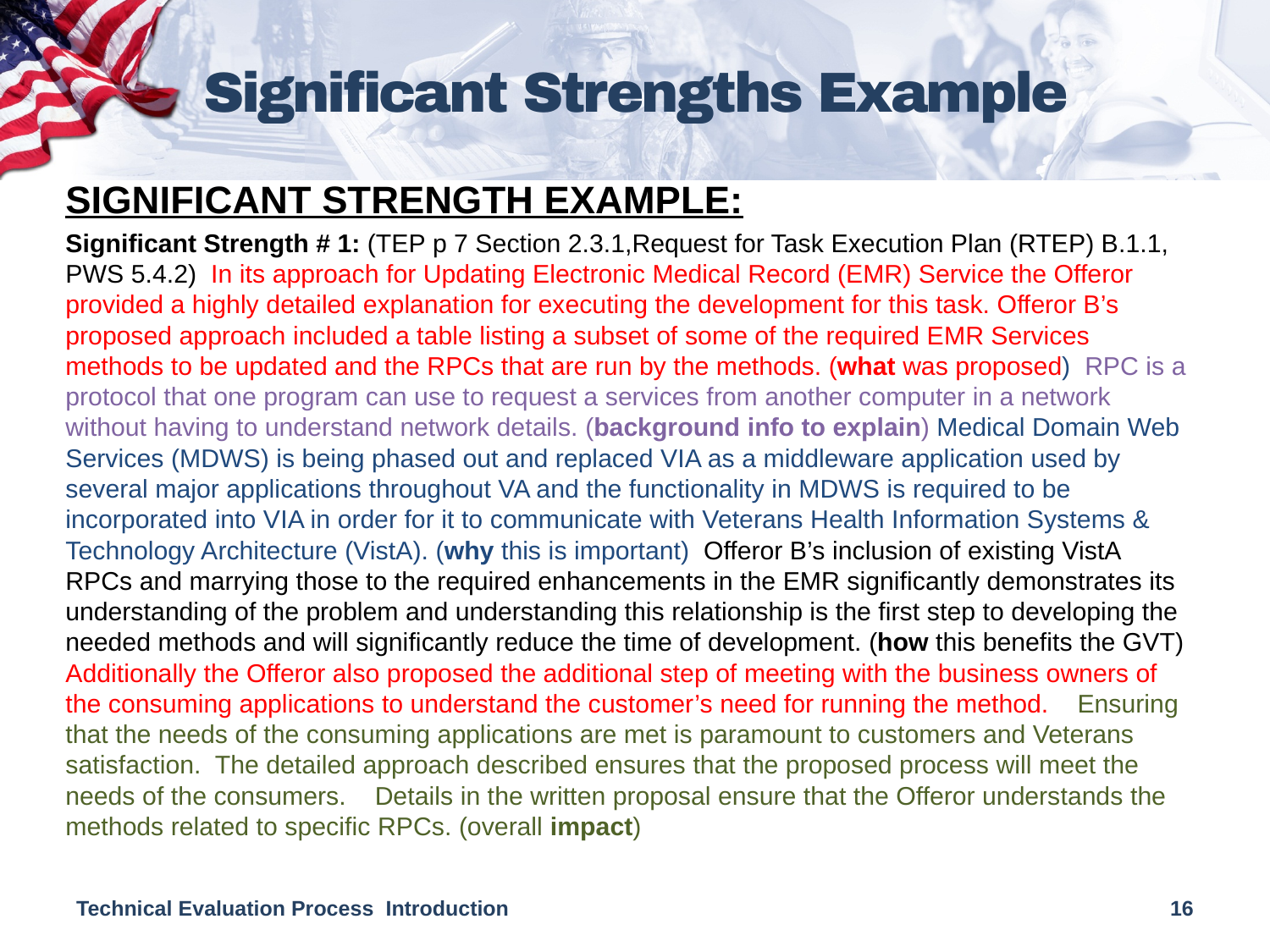

# Significant Strengths Example
SIGNIFICANT STRENGTH EXAMPLE:
Significant Strength # 1: (TEP p 7 Section 2.3.1,Request for Task Execution Plan (RTEP) B.1.1, PWS 5.4.2)  In its approach for Updating Electronic Medical Record (EMR) Service the Offeror provided a highly detailed explanation for executing the development for this task. Offeror B’s proposed approach included a table listing a subset of some of the required EMR Services methods to be updated and the RPCs that are run by the methods. (what was proposed)  RPC is a protocol that one program can use to request a services from another computer in a network without having to understand network details. (background info to explain) Medical Domain Web Services (MDWS) is being phased out and replaced VIA as a middleware application used by several major applications throughout VA and the functionality in MDWS is required to be incorporated into VIA in order for it to communicate with Veterans Health Information Systems & Technology Architecture (VistA). (why this is important)  Offeror B’s inclusion of existing VistA RPCs and marrying those to the required enhancements in the EMR significantly demonstrates its understanding of the problem and understanding this relationship is the first step to developing the needed methods and will significantly reduce the time of development. (how this benefits the GVT) Additionally the Offeror also proposed the additional step of meeting with the business owners of the consuming applications to understand the customer’s need for running the method.    Ensuring that the needs of the consuming applications are met is paramount to customers and Veterans satisfaction.  The detailed approach described ensures that the proposed process will meet the needs of the consumers.    Details in the written proposal ensure that the Offeror understands the methods related to specific RPCs. (overall impact)

Technical Evaluation Process  Introduction
16